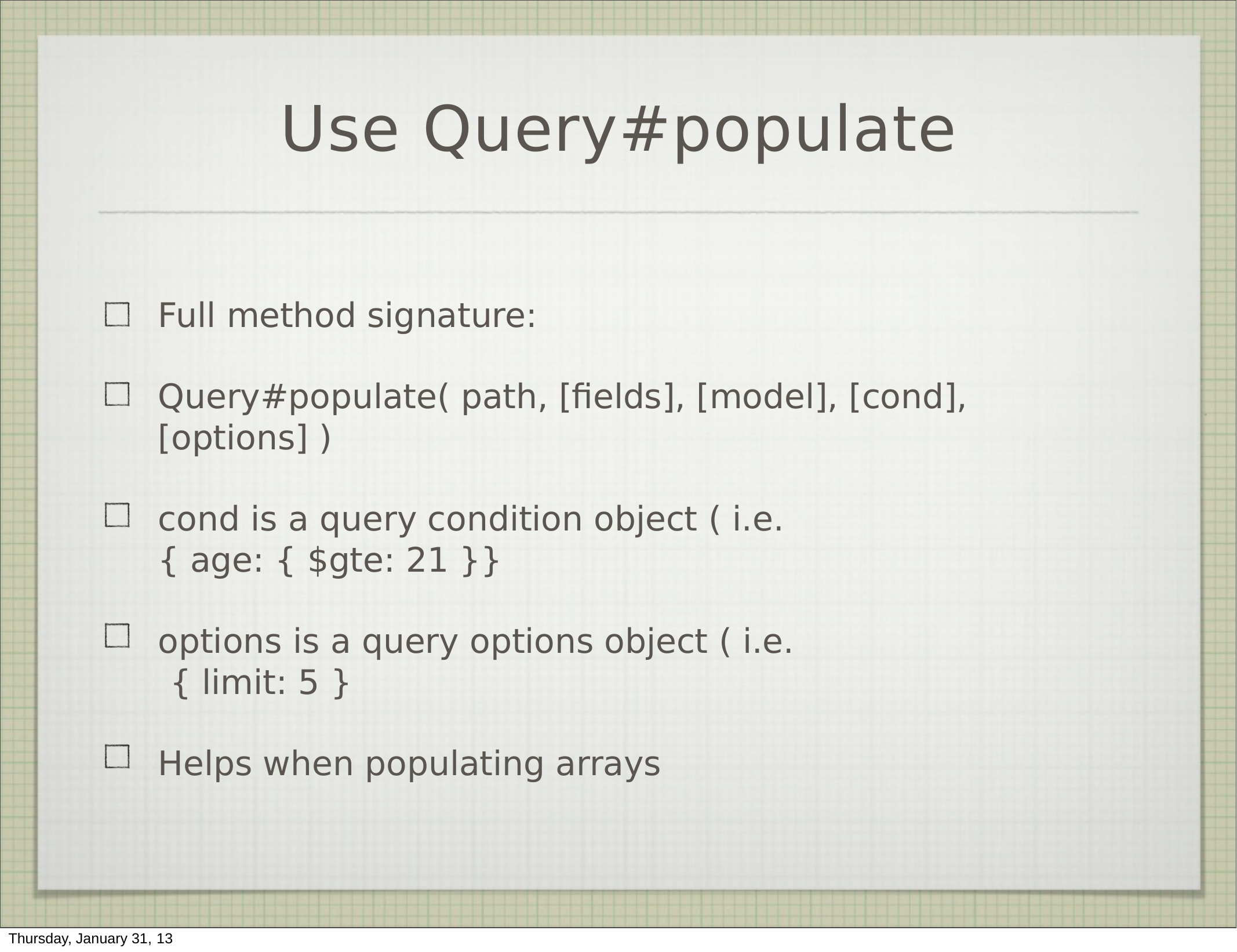

# Use Query#populate
Full method signature:

Query#populate( path, [fields], [model], [cond],  [options] )

cond is a query condition object ( i.e.
{ age: { $gte: 21 }}

options is a query options object ( i.e.
{ limit: 5 }

Helps when populating arrays

Thursday, January 31, 13